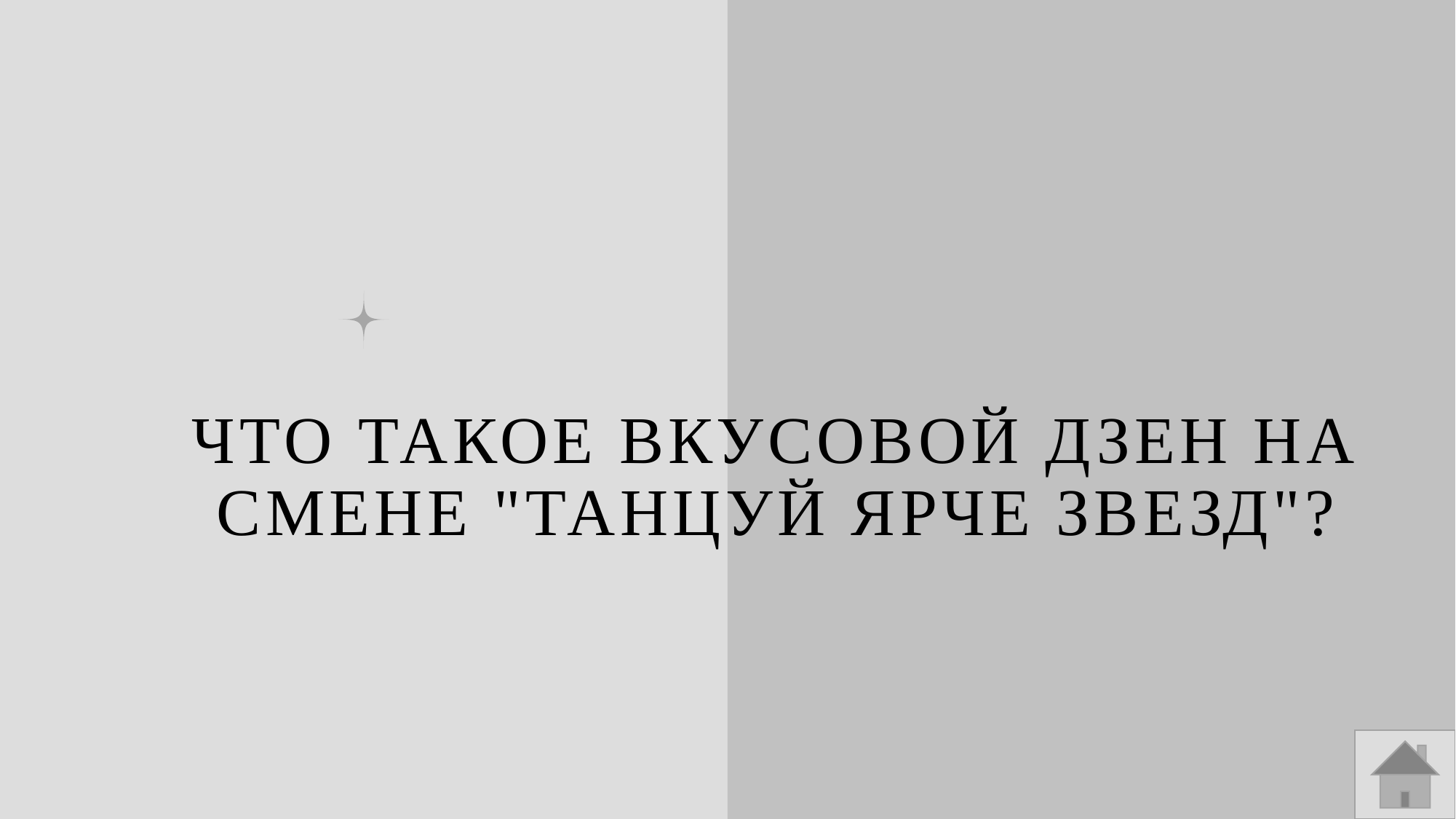

# Что такое вкусовой дзен на смене "танцуй ярче звезд"?